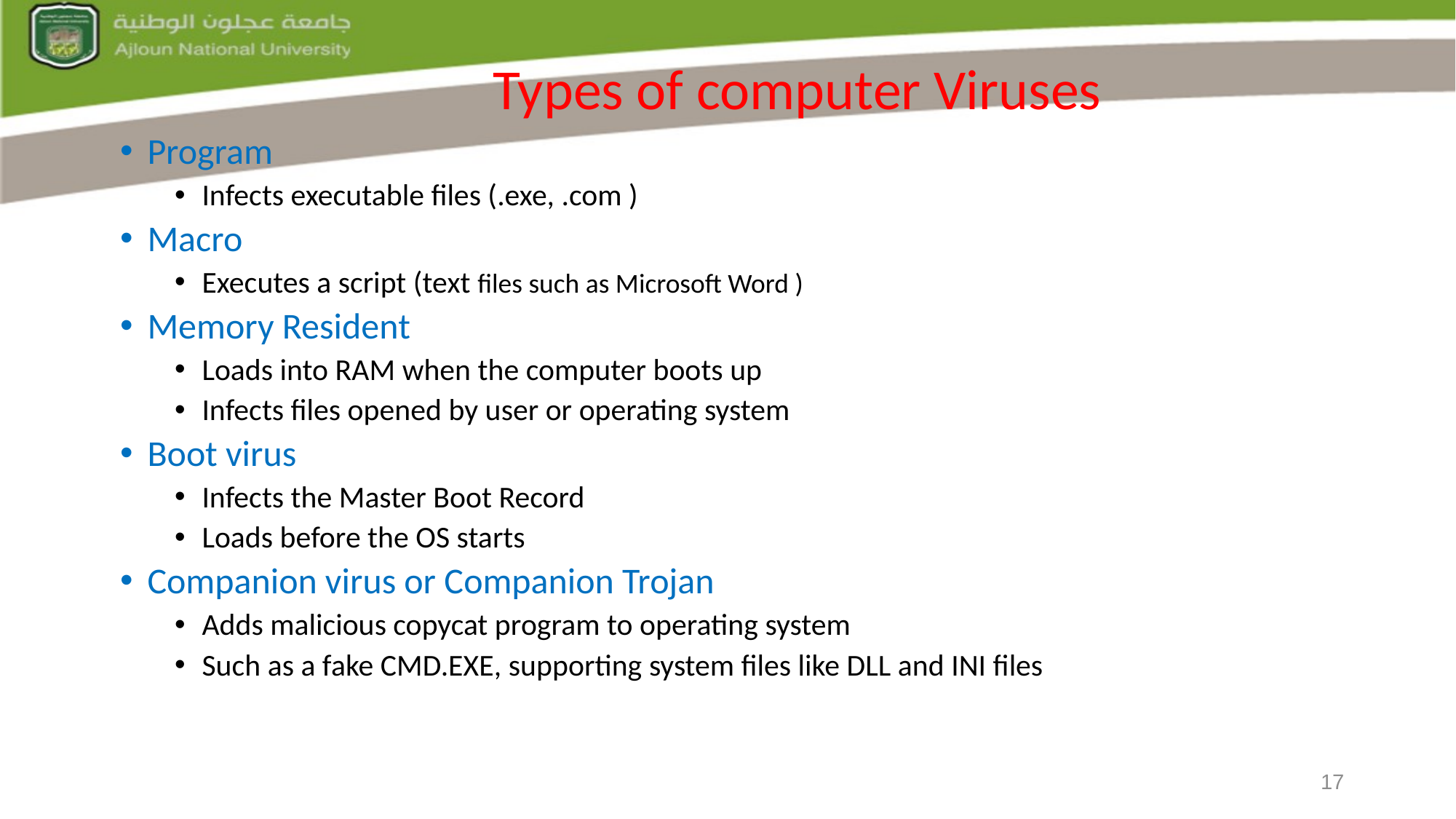

# Types of computer Viruses
Program
Infects executable files (.exe, .com )
Macro
Executes a script (text files such as Microsoft Word )
Memory Resident
Loads into RAM when the computer boots up
Infects files opened by user or operating system
Boot virus
Infects the Master Boot Record
Loads before the OS starts
Companion virus or Companion Trojan
Adds malicious copycat program to operating system
Such as a fake CMD.EXE, supporting system files like DLL and INI files

17